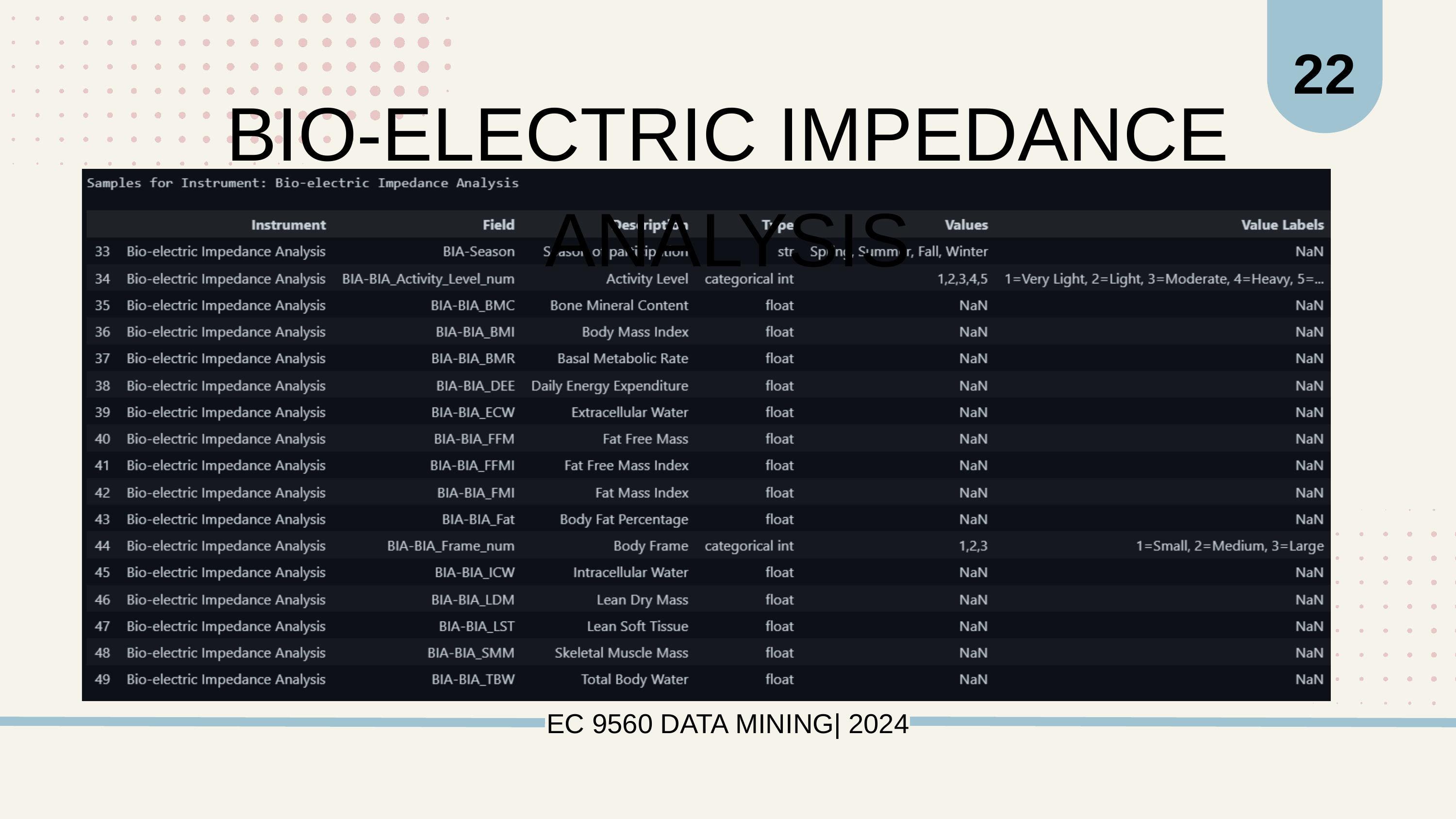

22

BIO-ELECTRIC IMPEDANCE ANALYSIS

EC 9560 DATA MINING| 2024